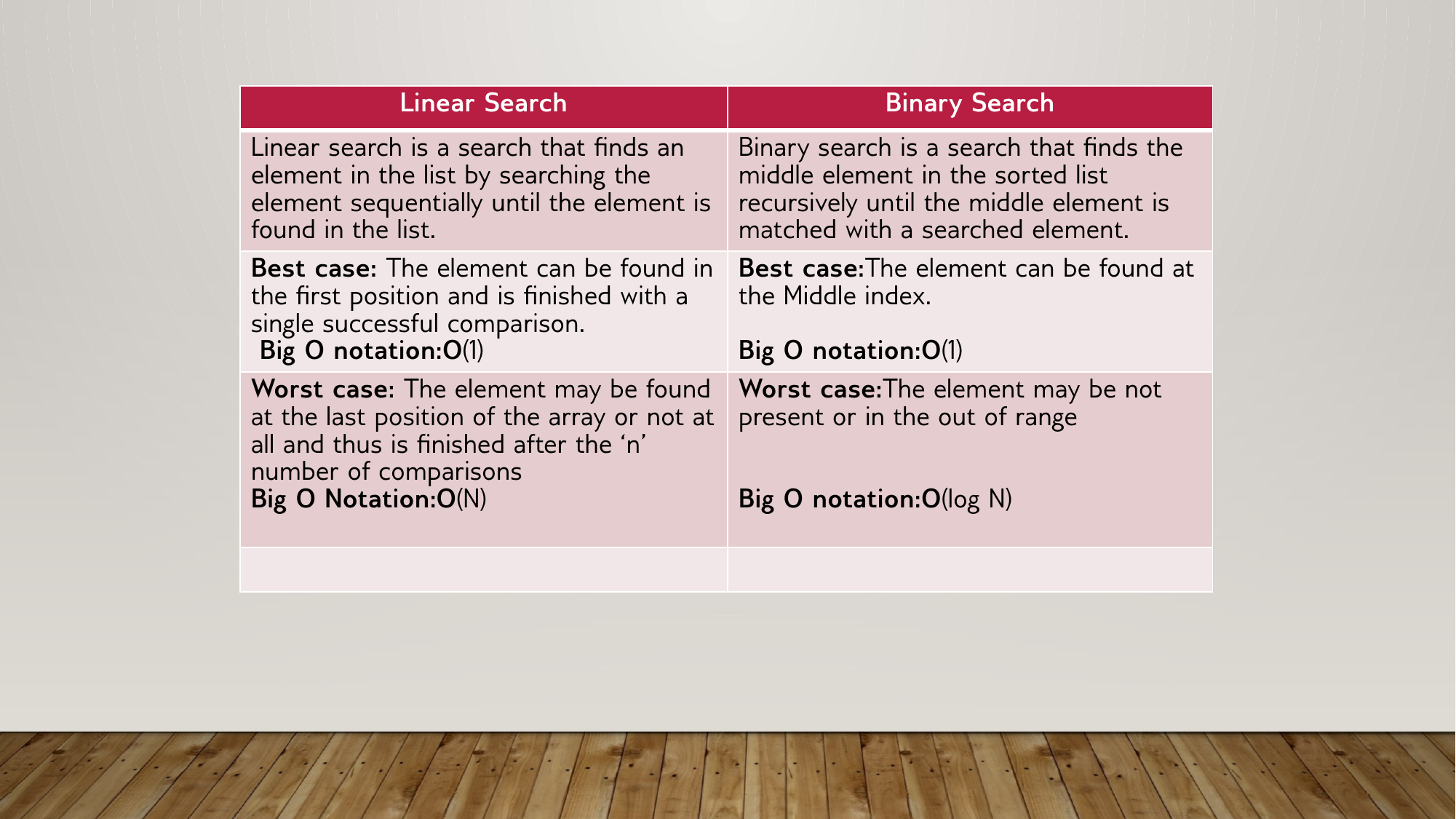

| Linear Search | Binary Search |
| --- | --- |
| Linear search is a search that finds an element in the list by searching the element sequentially until the element is found in the list. | Binary search is a search that finds the middle element in the sorted list recursively until the middle element is matched with a searched element. |
| Best case: The element can be found in the first position and is finished with a single successful comparison. Big O notation:O(1) | Best case:The element can be found at the Middle index. Big O notation:O(1) |
| Worst case: The element may be found at the last position of the array or not at all and thus is finished after the ‘n’ number of comparisons Big O Notation:O(N) | Worst case:The element may be not present or in the out of range Big O notation:O(log N) |
|  |  |